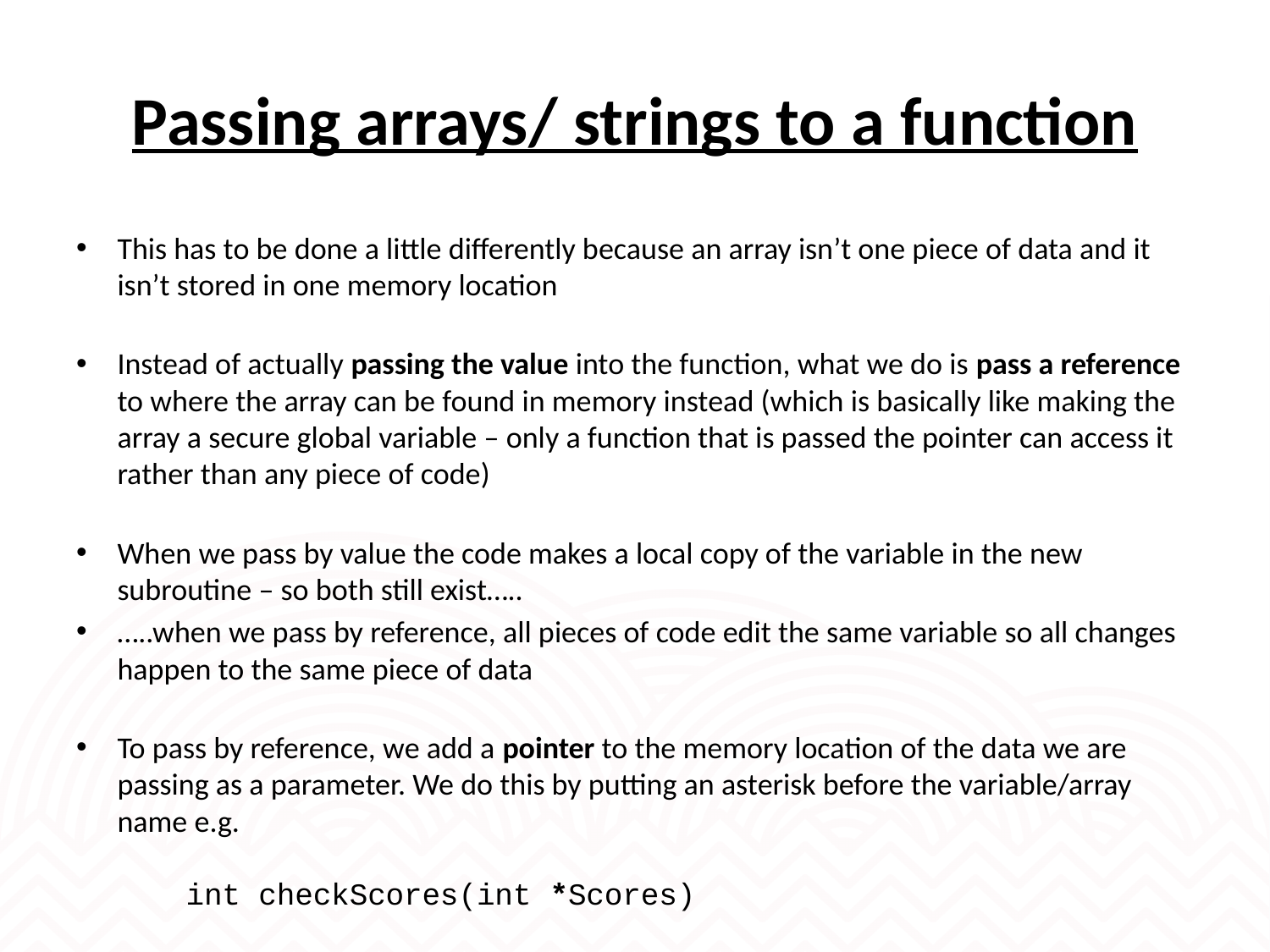

# Passing arrays/ strings to a function
This has to be done a little differently because an array isn’t one piece of data and it isn’t stored in one memory location
Instead of actually passing the value into the function, what we do is pass a reference to where the array can be found in memory instead (which is basically like making the array a secure global variable – only a function that is passed the pointer can access it rather than any piece of code)
When we pass by value the code makes a local copy of the variable in the new subroutine – so both still exist…..
…..when we pass by reference, all pieces of code edit the same variable so all changes happen to the same piece of data
To pass by reference, we add a pointer to the memory location of the data we are passing as a parameter. We do this by putting an asterisk before the variable/array name e.g.
	int checkScores(int *Scores)